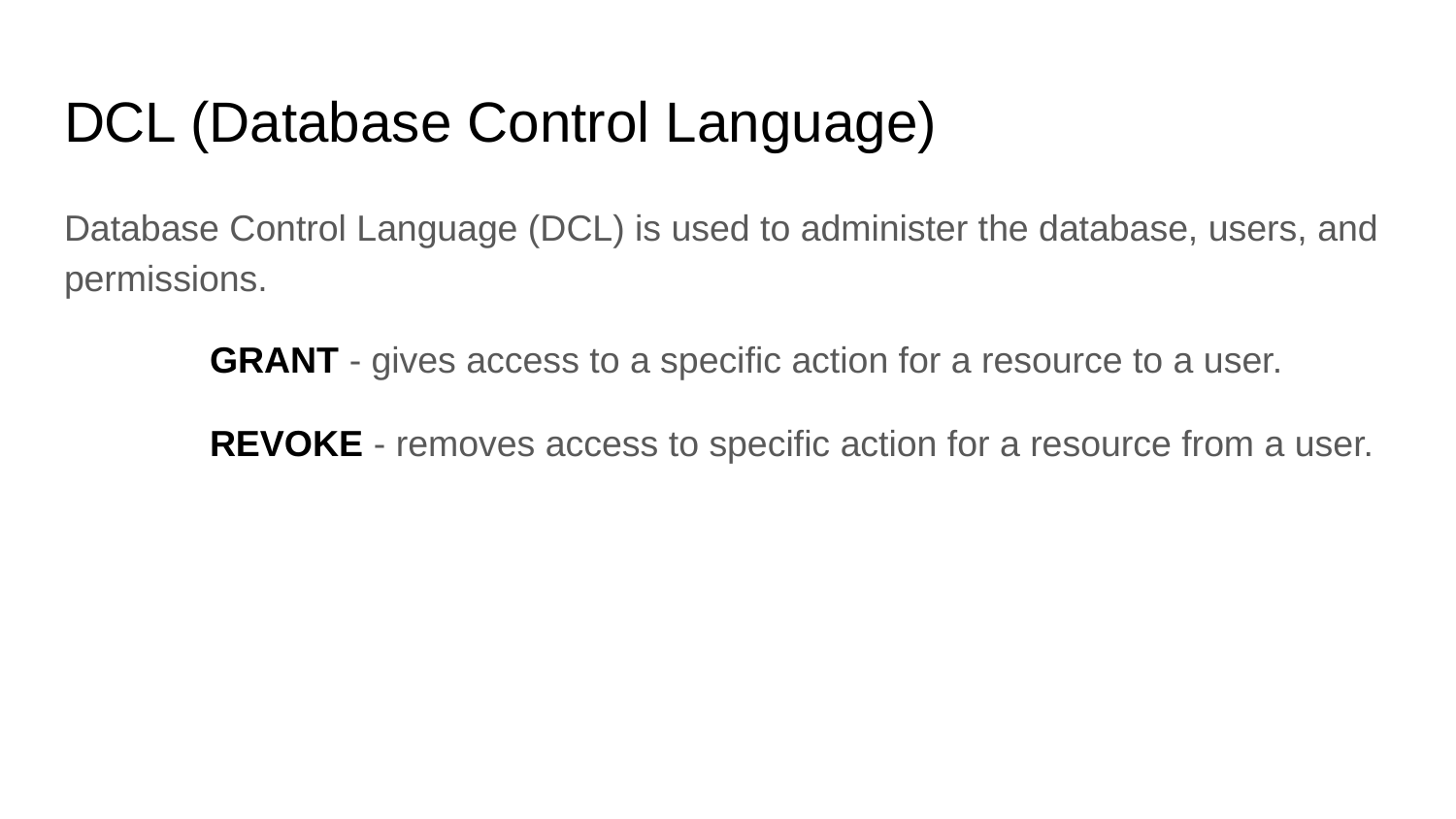

# DCL (Database Control Language)
Database Control Language (DCL) is used to administer the database, users, and permissions.
	GRANT - gives access to a specific action for a resource to a user.
	REVOKE - removes access to specific action for a resource from a user.